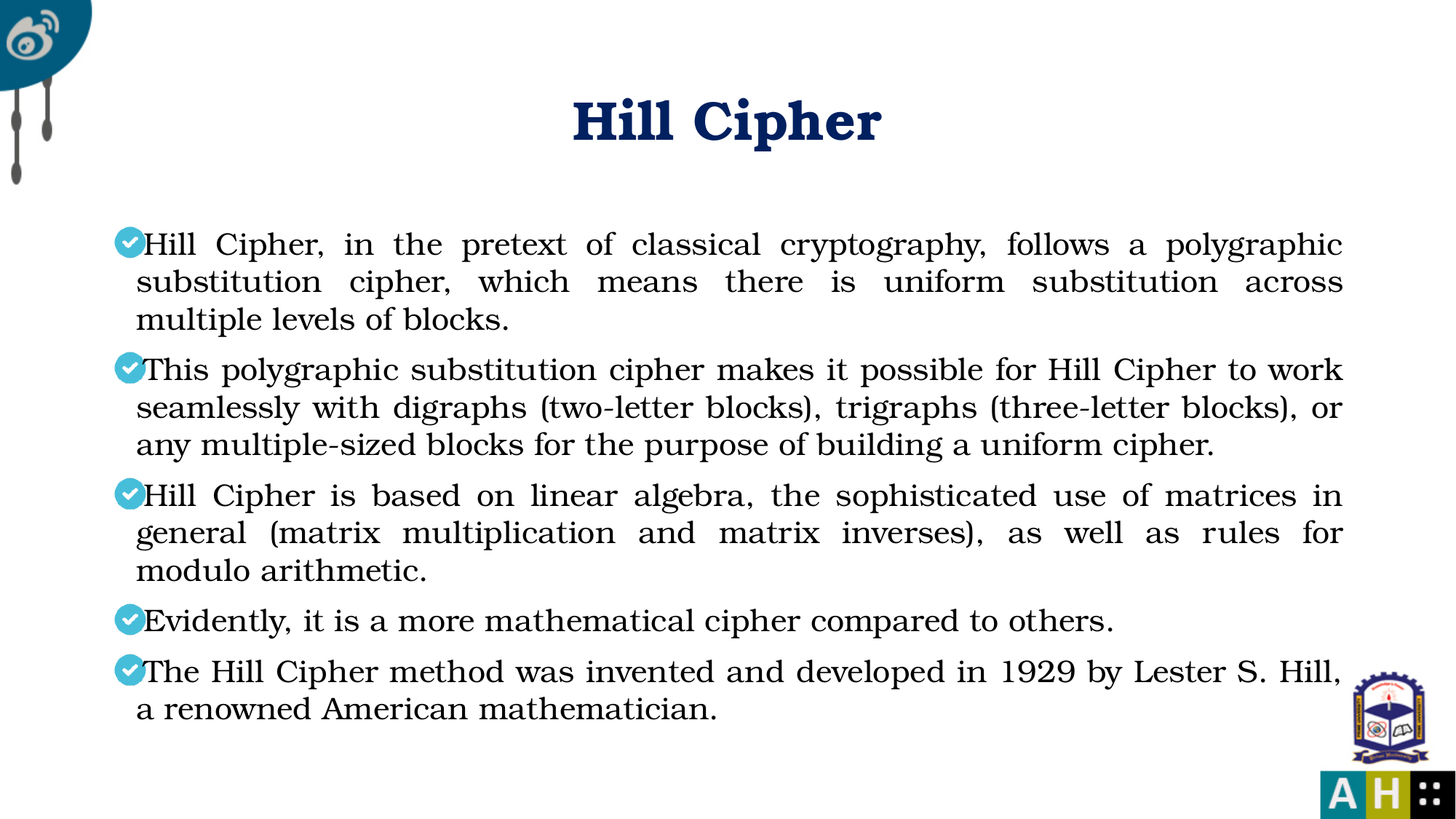

# Hill Cipher
Hill Cipher, in the pretext of classical cryptography, follows a polygraphic substitution cipher, which means there is uniform substitution across multiple levels of blocks.
This polygraphic substitution cipher makes it possible for Hill Cipher to work seamlessly with digraphs (two-letter blocks), trigraphs (three-letter blocks), or any multiple-sized blocks for the purpose of building a uniform cipher.
Hill Cipher is based on linear algebra, the sophisticated use of matrices in general (matrix multiplication and matrix inverses), as well as rules for modulo arithmetic.
Evidently, it is a more mathematical cipher compared to others.
The Hill Cipher method was invented and developed in 1929 by Lester S. Hill, a renowned American mathematician.